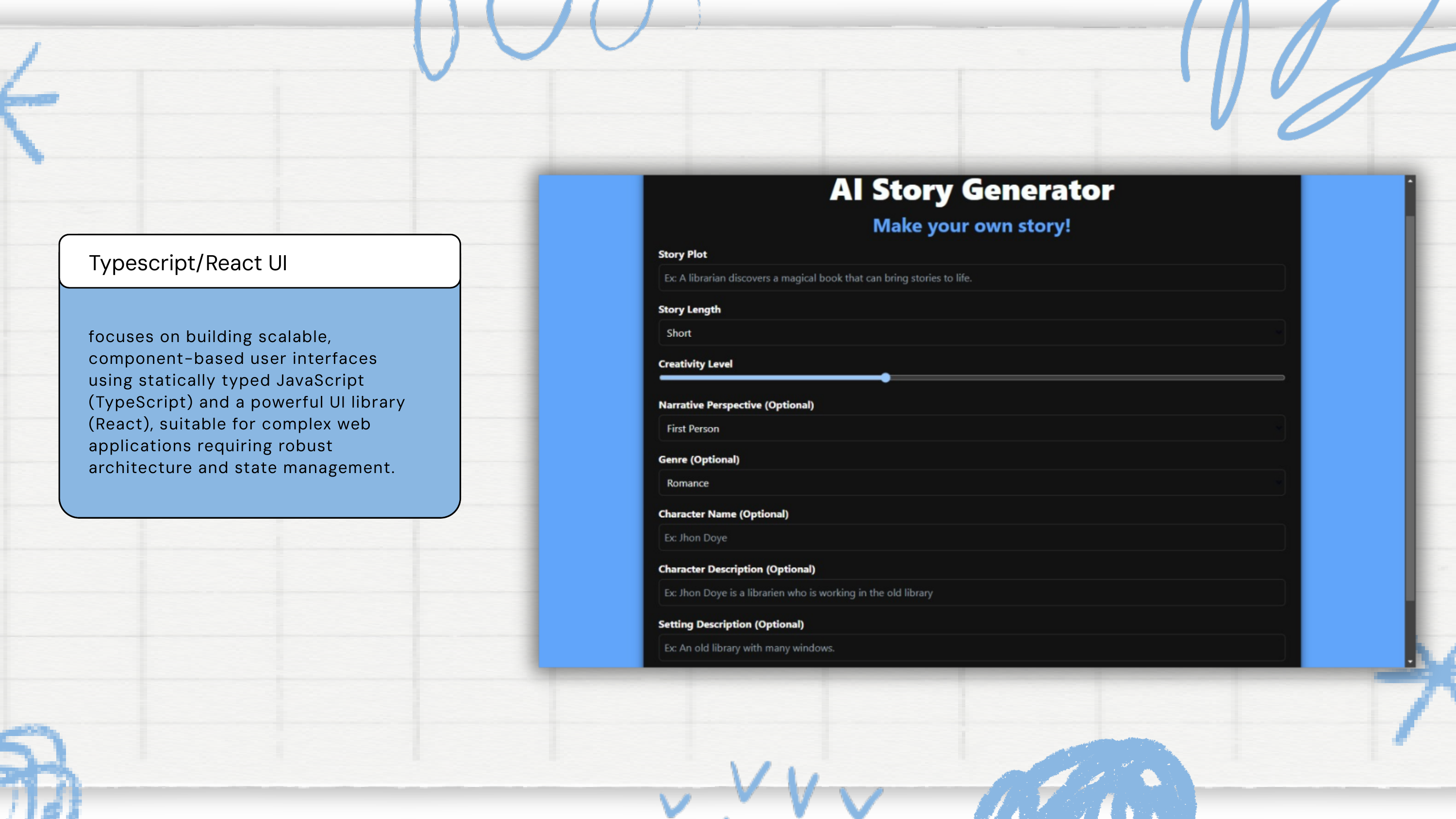

Typescript/React UI
focuses on building scalable, component-based user interfaces using statically typed JavaScript (TypeScript) and a powerful UI library (React), suitable for complex web applications requiring robust architecture and state management.